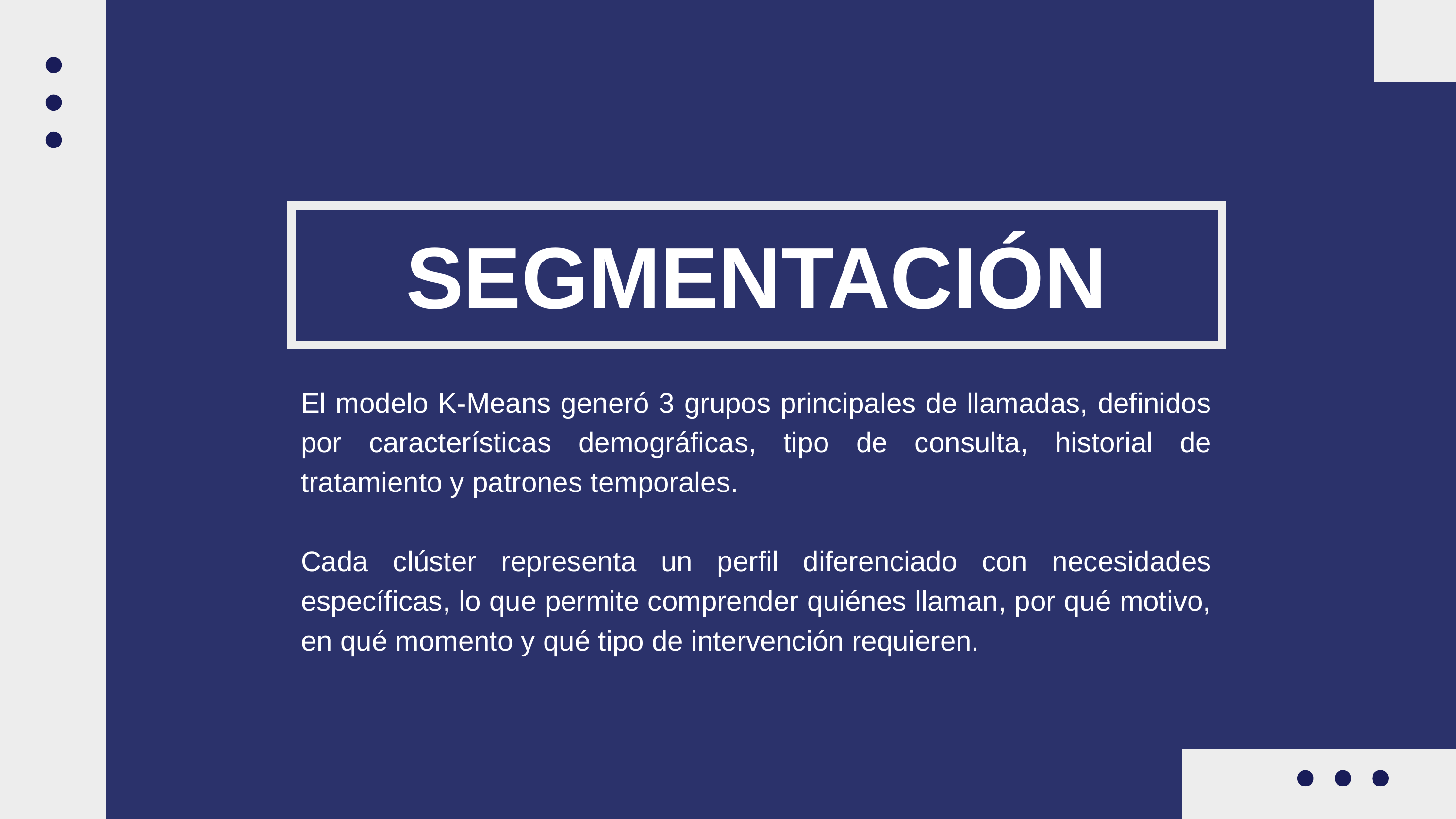

SEGMENTACIÓN
El modelo K-Means generó 3 grupos principales de llamadas, definidos por características demográficas, tipo de consulta, historial de tratamiento y patrones temporales.

Cada clúster representa un perfil diferenciado con necesidades específicas, lo que permite comprender quiénes llaman, por qué motivo, en qué momento y qué tipo de intervención requieren.